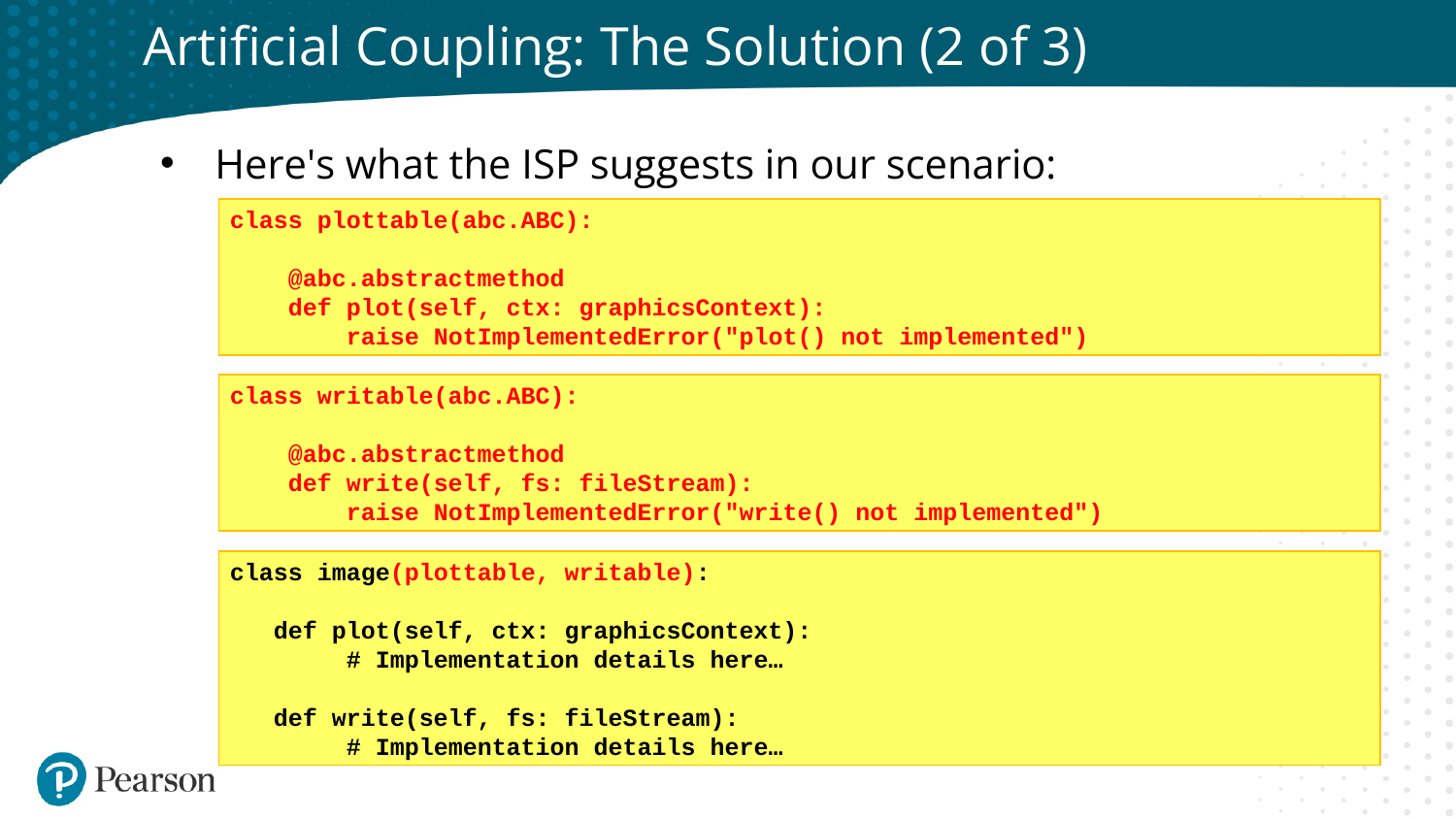

# Artificial Coupling: The Solution (2 of 3)
Here's what the ISP suggests in our scenario:
class plottable(abc.ABC):

    @abc.abstractmethod
    def plot(self, ctx: graphicsContext):
        raise NotImplementedError("plot() not implemented")
class writable(abc.ABC):

    @abc.abstractmethod
    def write(self, fs: fileStream):
        raise NotImplementedError("write() not implemented")
class image(plottable, writable):

   def plot(self, ctx: graphicsContext):
        # Implementation details here…

   def write(self, fs: fileStream):
        # Implementation details here…